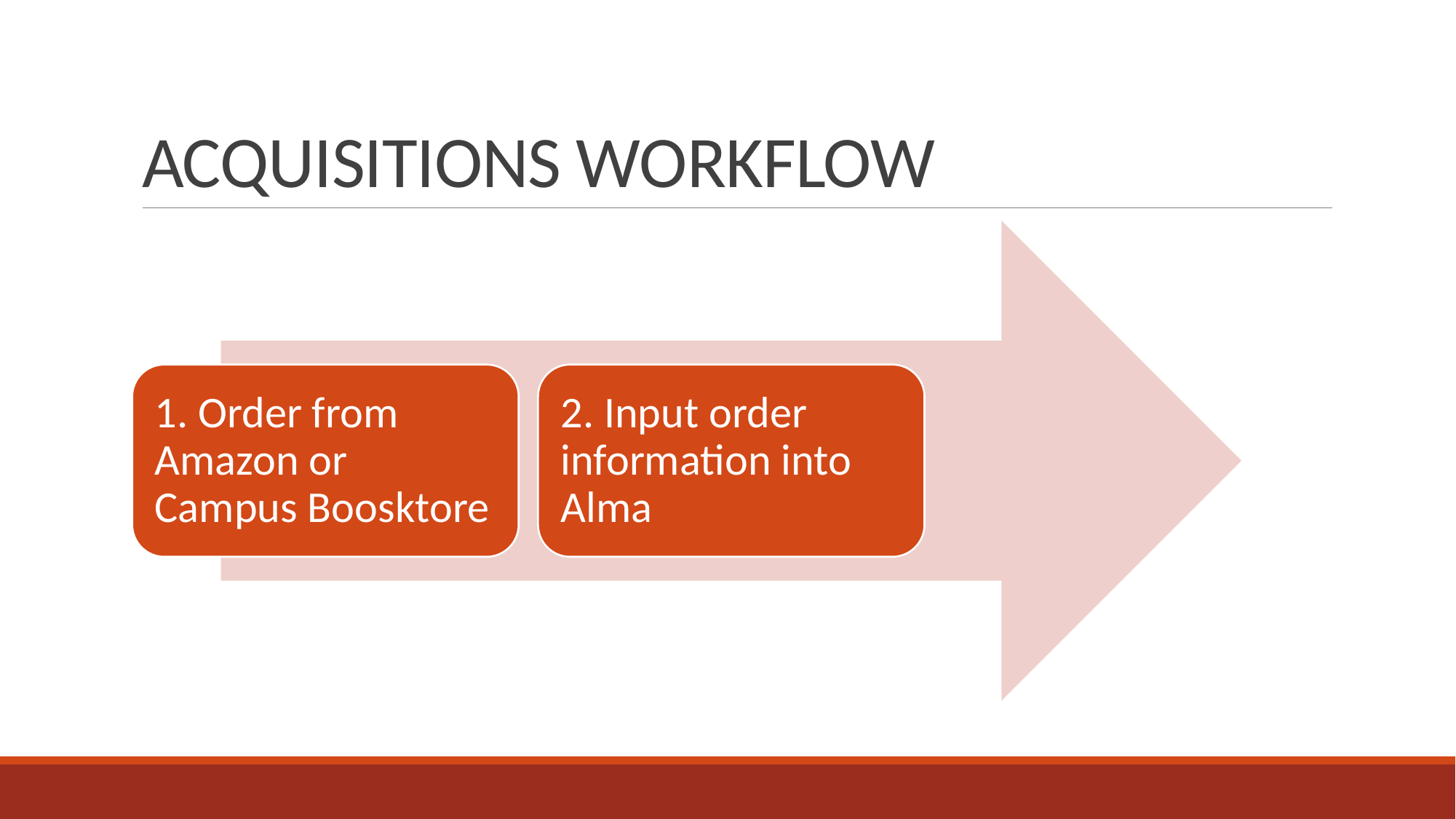

# ACQUISITIONS WORKFLOW

1. Order from Amazon or Campus Boosktore
2. Input order information into Alma